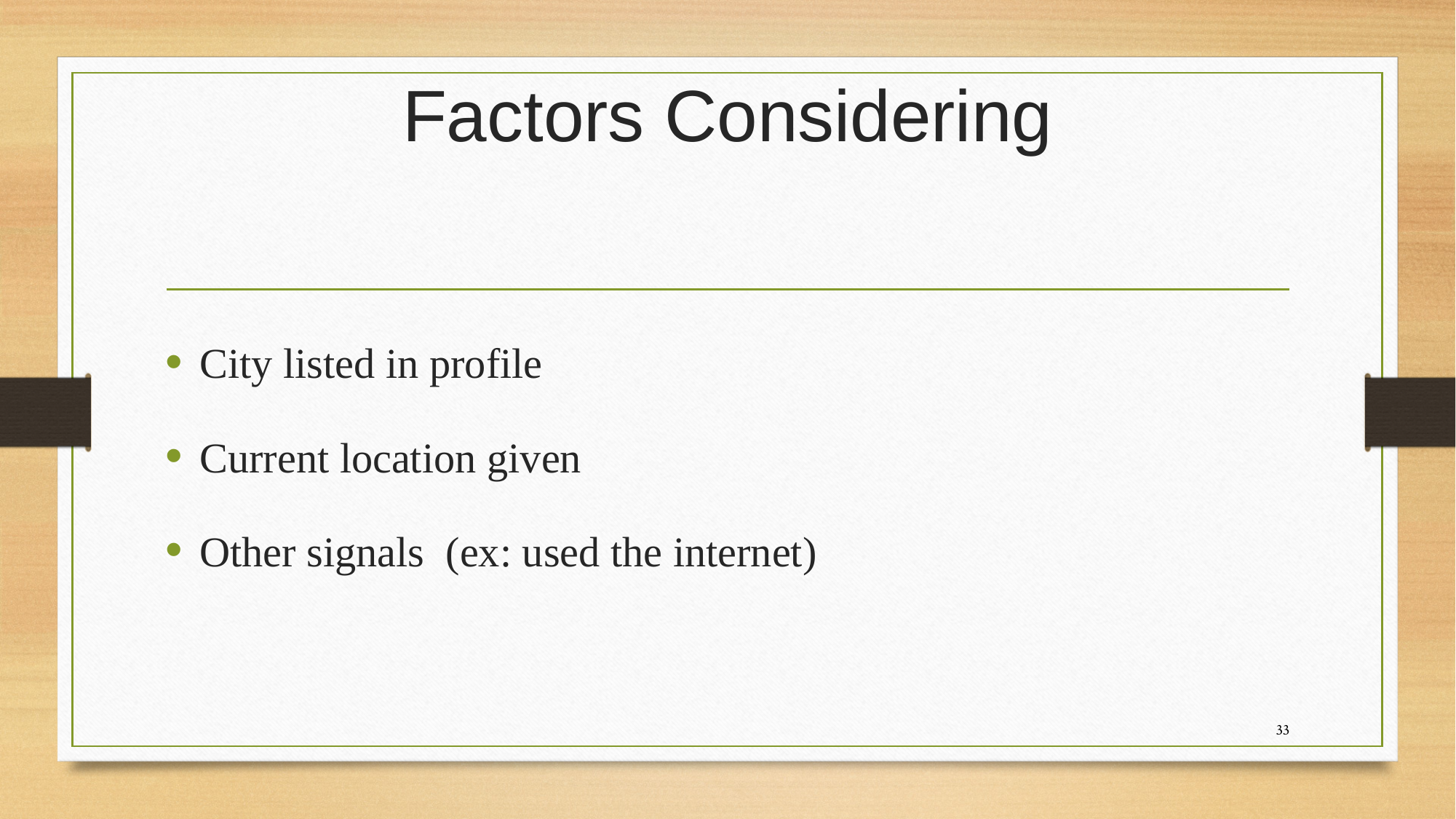

# Factors Considering
City listed in profile
Current location given
Other signals  (ex: used the internet)
33